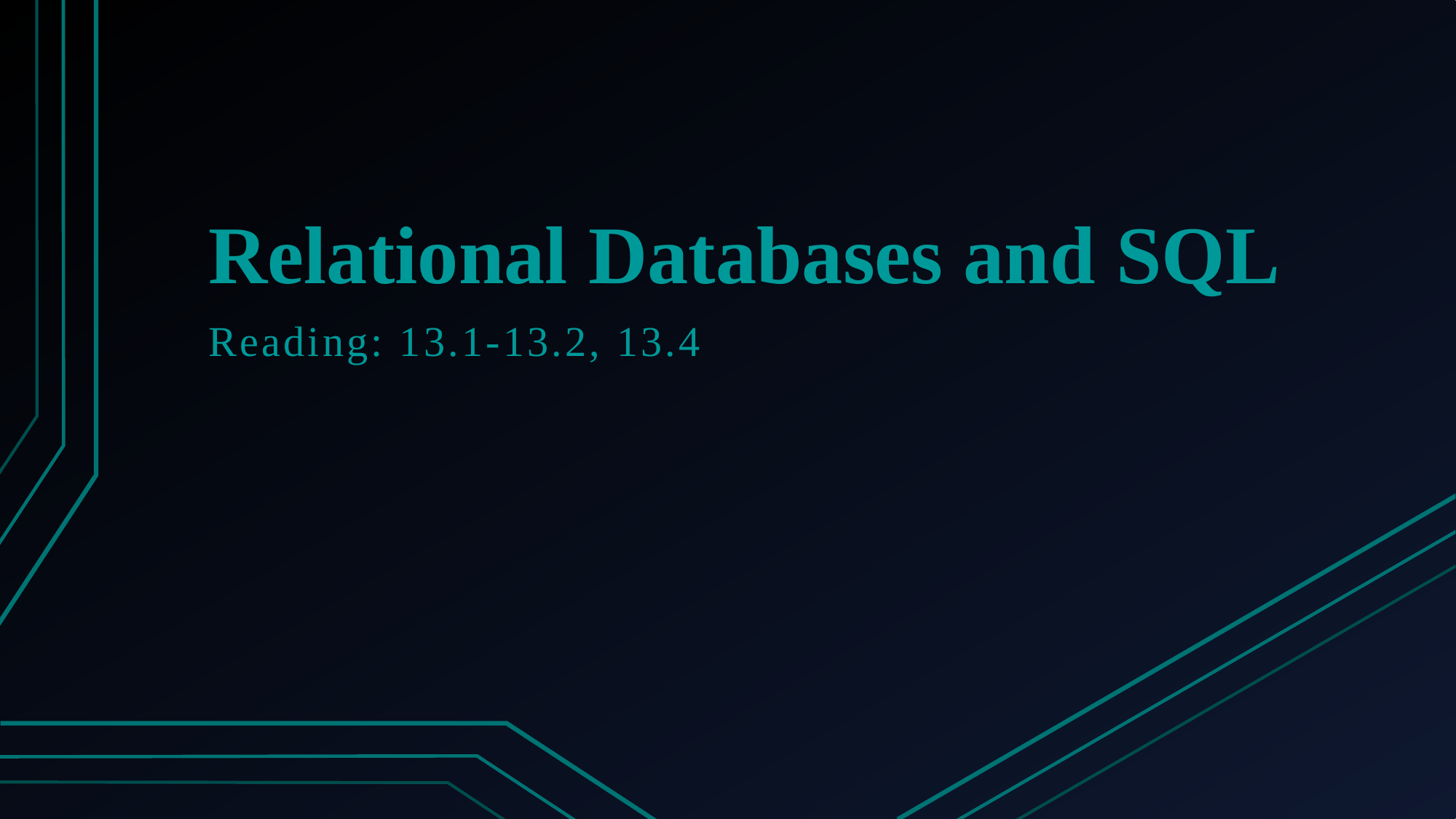

# Relational Databases and SQL
Reading: 13.1-13.2, 13.4